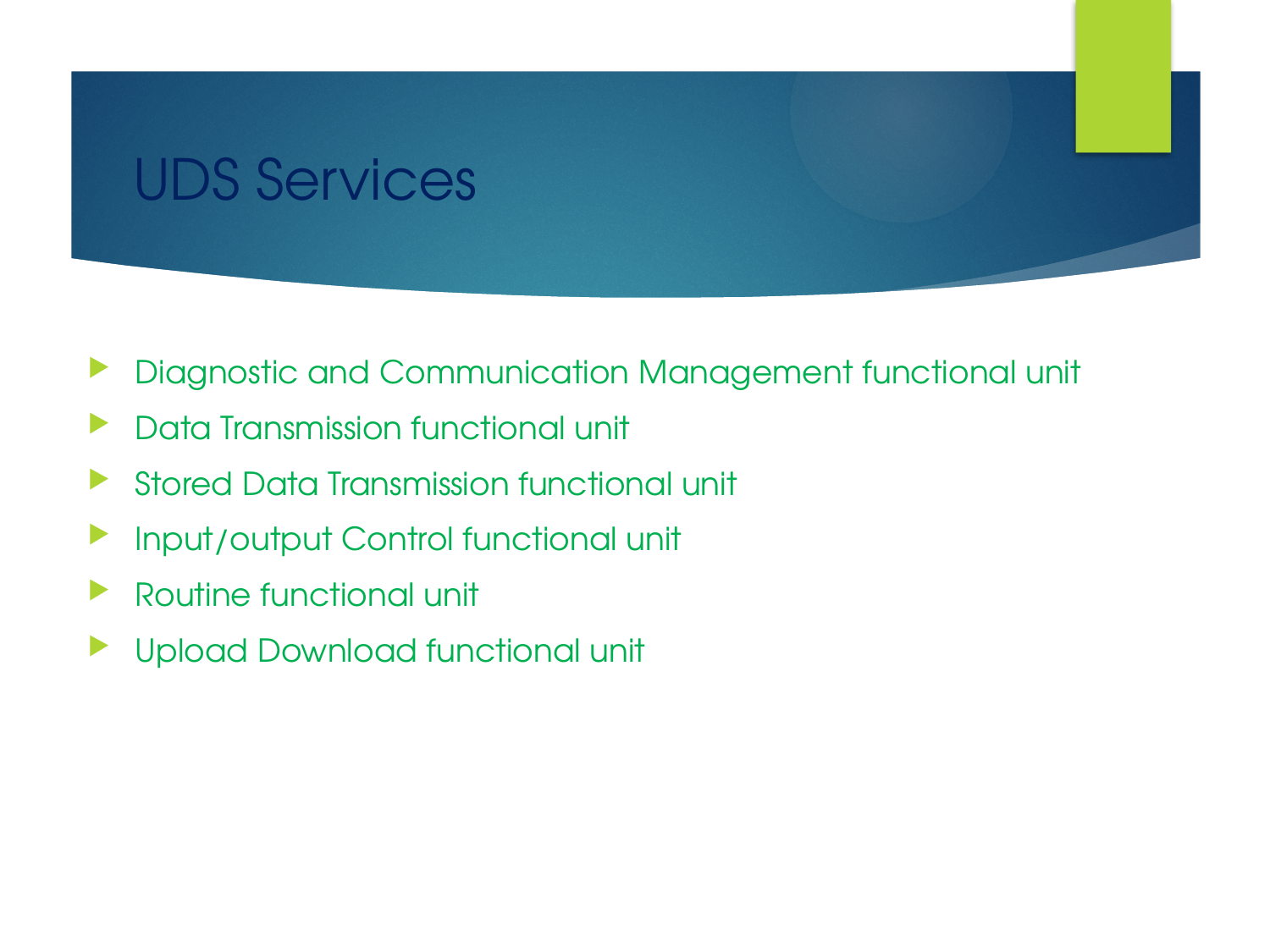

# UDS Services
Diagnostic and Communication Management functional unit
Data Transmission functional unit
Stored Data Transmission functional unit
Input/output Control functional unit
Routine functional unit
Upload Download functional unit